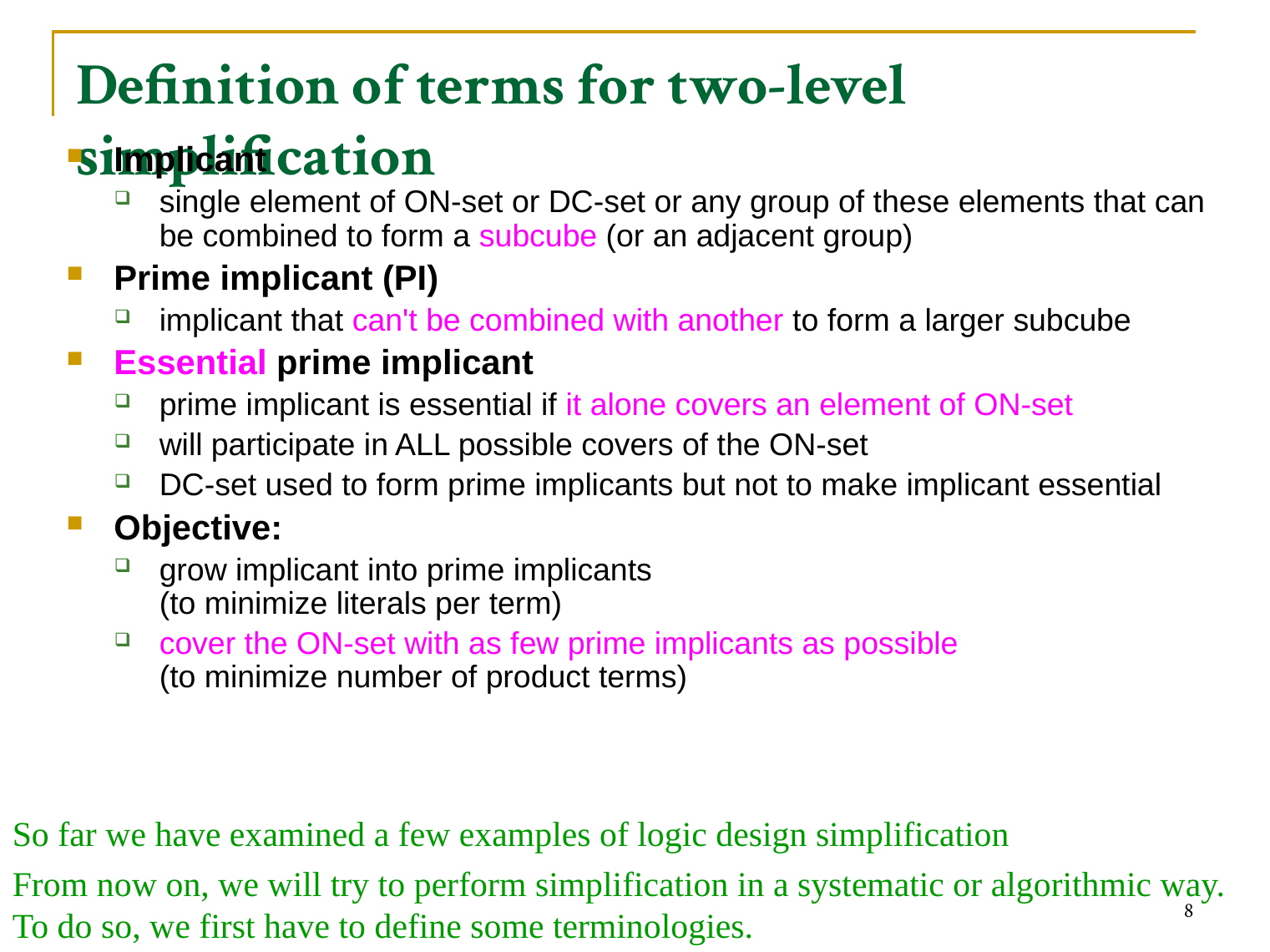

# Definition of terms for two-level simplification
Implicant
single element of ON-set or DC-set or any group of these elements that can be combined to form a subcube (or an adjacent group)
Prime implicant (PI)
implicant that can't be combined with another to form a larger subcube
Essential prime implicant
prime implicant is essential if it alone covers an element of ON-set
will participate in ALL possible covers of the ON-set
DC-set used to form prime implicants but not to make implicant essential
Objective:
grow implicant into prime implicants
(to minimize literals per term)
cover the ON-set with as few prime implicants as possible
(to minimize number of product terms)
So far we have examined a few examples of logic design simplification
From now on, we will try to perform simplification in a systematic or algorithmic way. To do so, we first have to define some terminologies.
8